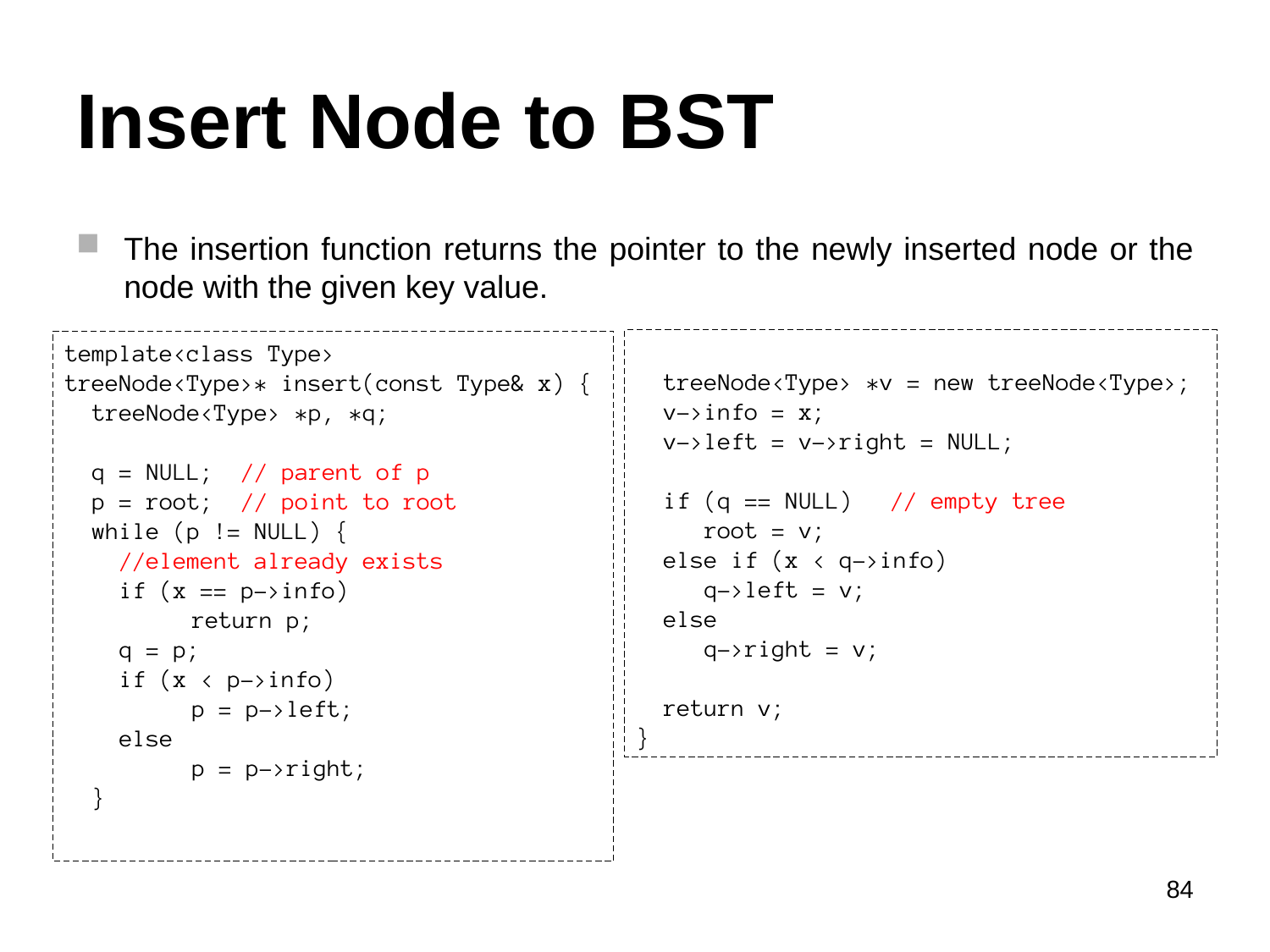

# Insert Node to BST
The insertion function returns the pointer to the newly inserted node or the node with the given key value.

  treeNode<Type> *v = new treeNode<Type>;
  v->info = x;
  v->left = v->right = NULL;

  if (q == NULL)	// empty tree
     root = v;
  else if (x < q->info)
     q->left = v;
  else
     q->right = v;

  return v;
}
template<class Type>
treeNode<Type>* insert(const Type& x) {
  treeNode<Type> *p, *q;

  q = NULL;  // parent of p
  p = root;  // point to root
  while (p != NULL) {
    //element already exists
    if (x == p->info)
	return p;
    q = p;
    if (x < p->info)
	p = p->left;
    else
	p = p->right;
  }

84